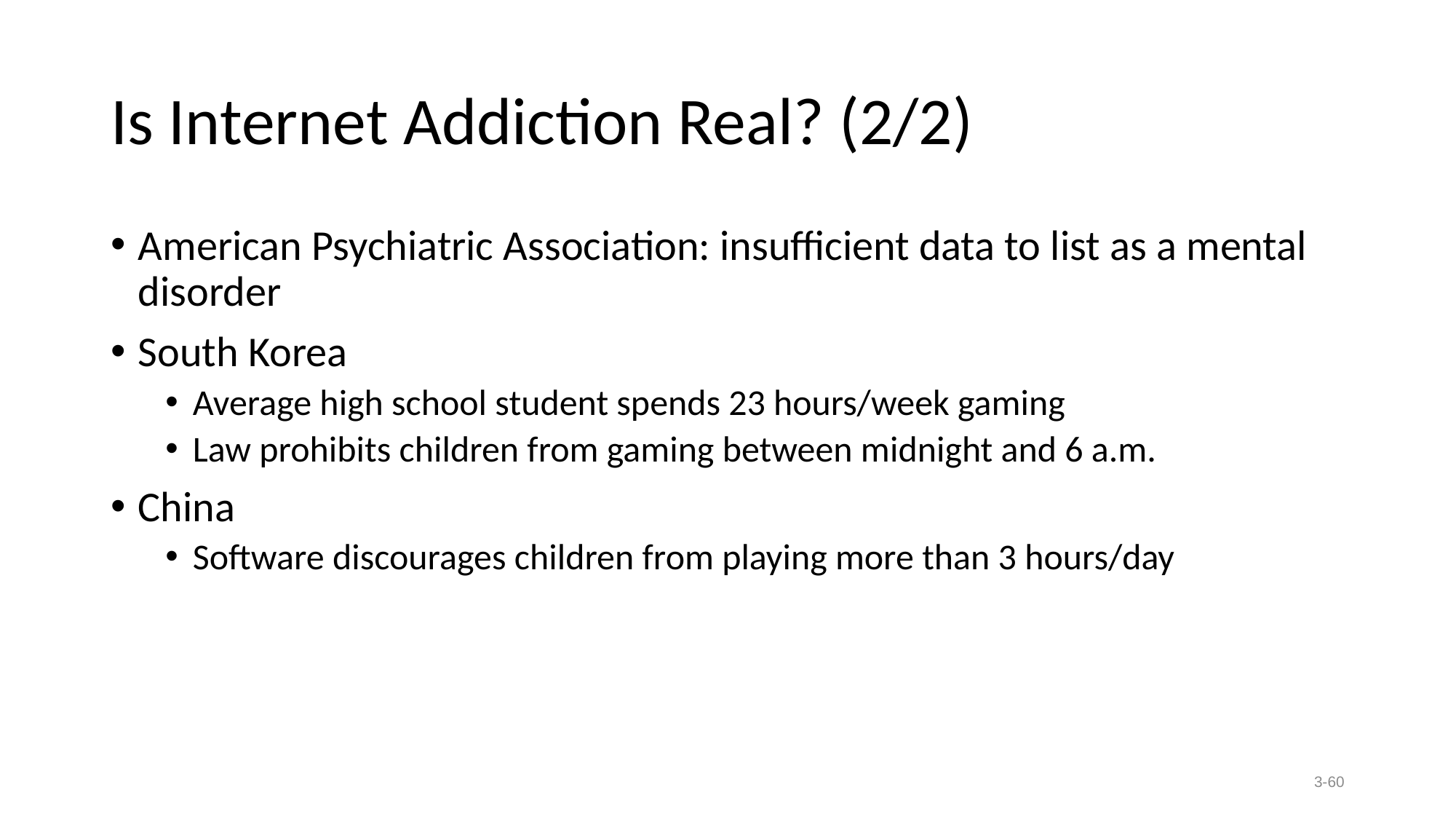

# Is Internet Addiction Real? (2/2)
American Psychiatric Association: insufficient data to list as a mental disorder
South Korea
Average high school student spends 23 hours/week gaming
Law prohibits children from gaming between midnight and 6 a.m.
China
Software discourages children from playing more than 3 hours/day
3-60